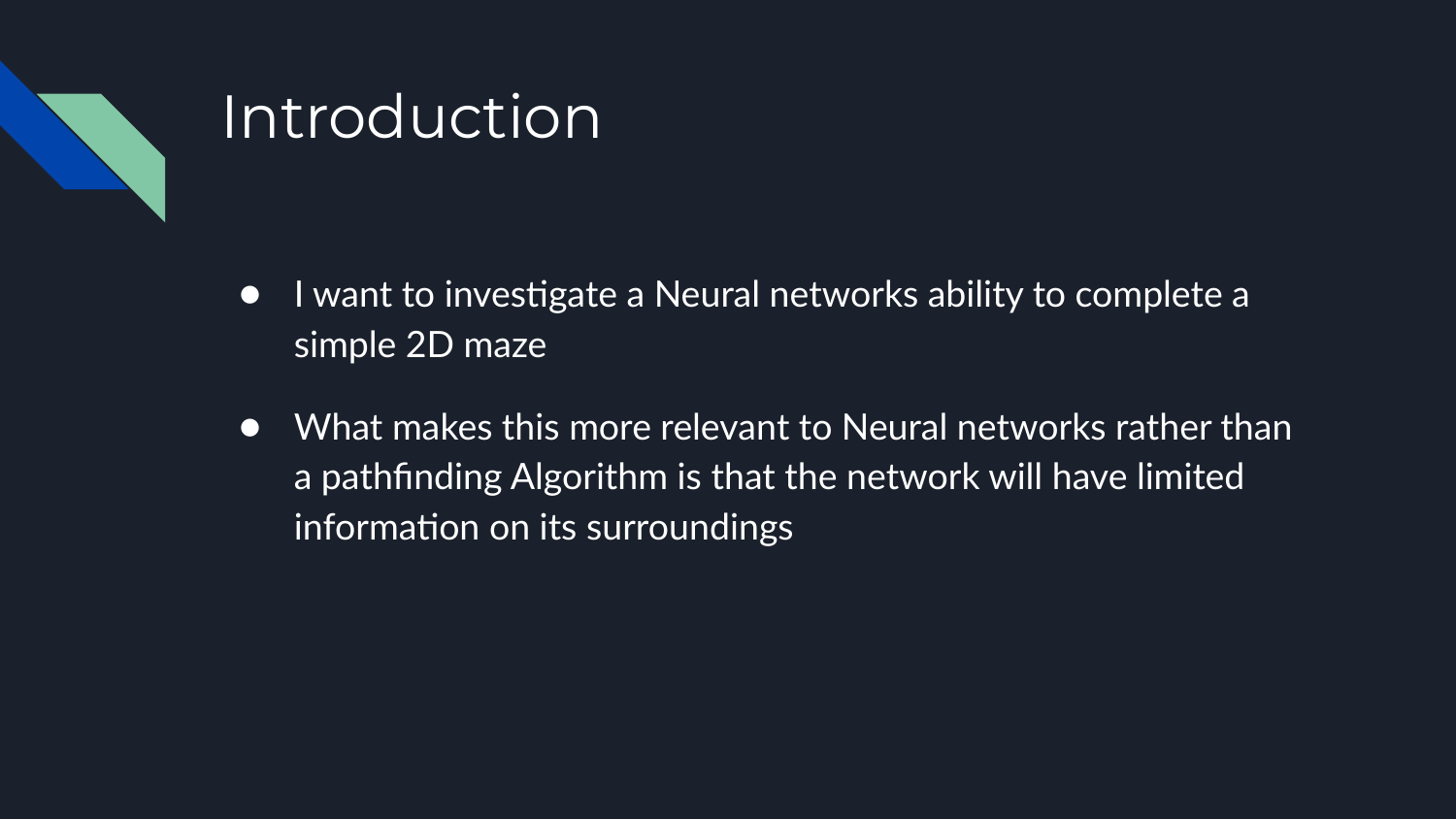

# Introduction
I want to investigate a Neural networks ability to complete a simple 2D maze
What makes this more relevant to Neural networks rather than a pathfinding Algorithm is that the network will have limited information on its surroundings